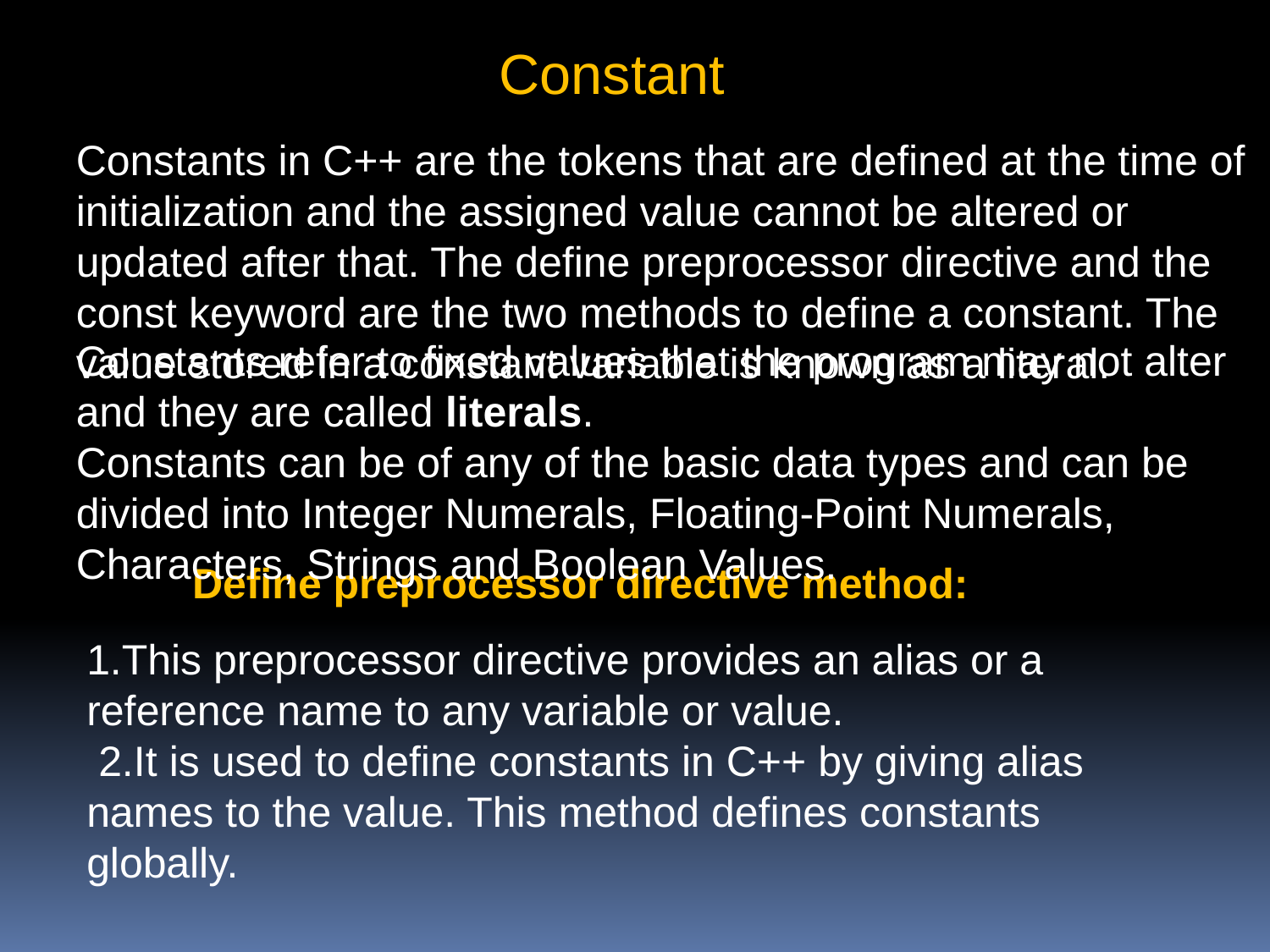

Constant
Constants in C++ are the tokens that are defined at the time of initialization and the assigned value cannot be altered or updated after that. The define preprocessor directive and the const keyword are the two methods to define a constant. The value stored in a constant variable is known as a literal.
Constants refer to fixed values that the program may not alter and they are called literals.
Constants can be of any of the basic data types and can be divided into Integer Numerals, Floating-Point Numerals, Characters, Strings and Boolean Values.
Define preprocessor directive method:
1.This preprocessor directive provides an alias or a reference name to any variable or value.
 2.It is used to define constants in C++ by giving alias names to the value. This method defines constants globally.